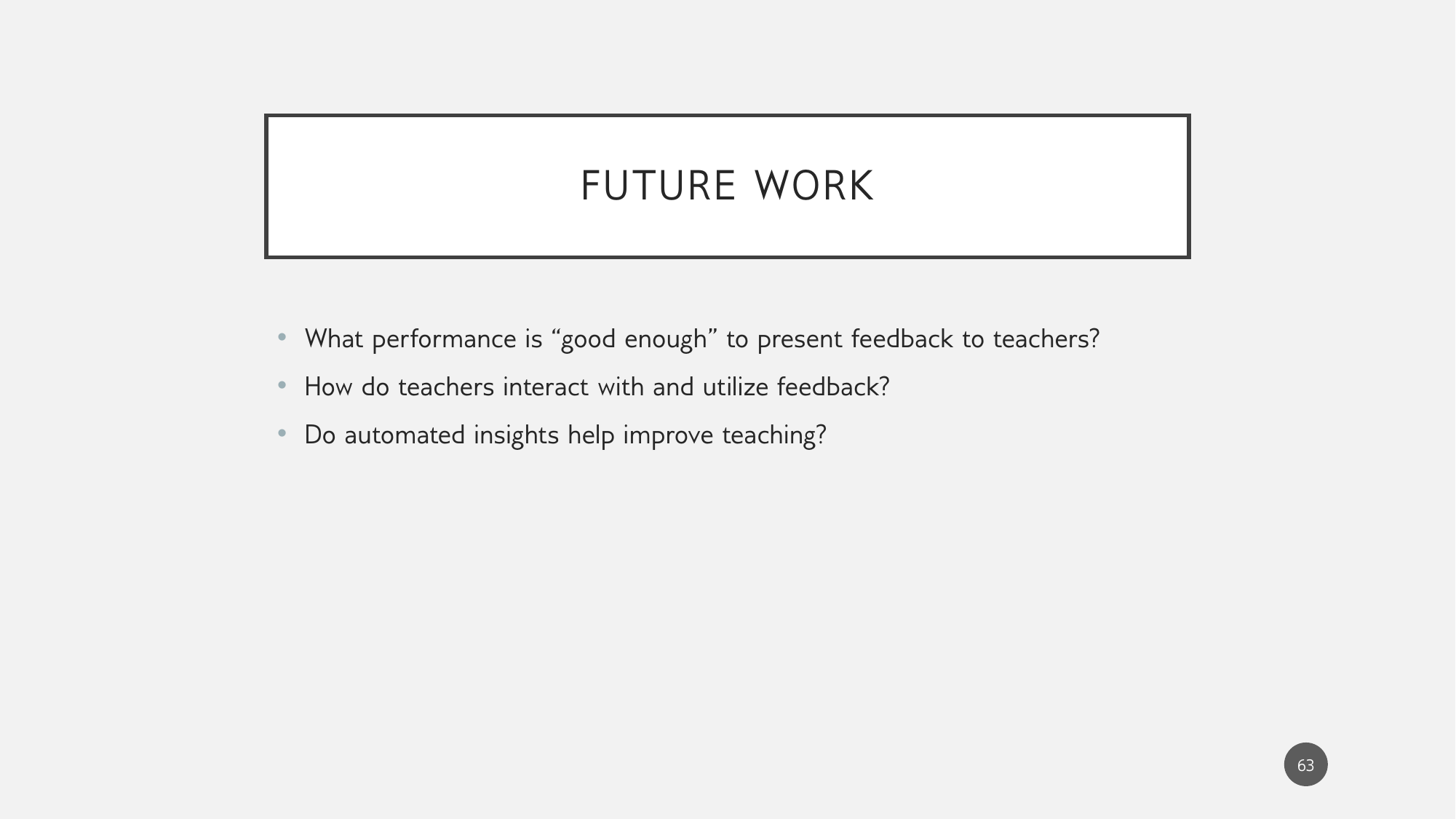

# Future Work
What performance is “good enough” to present feedback to teachers?
How do teachers interact with and utilize feedback?
Do automated insights help improve teaching?
63